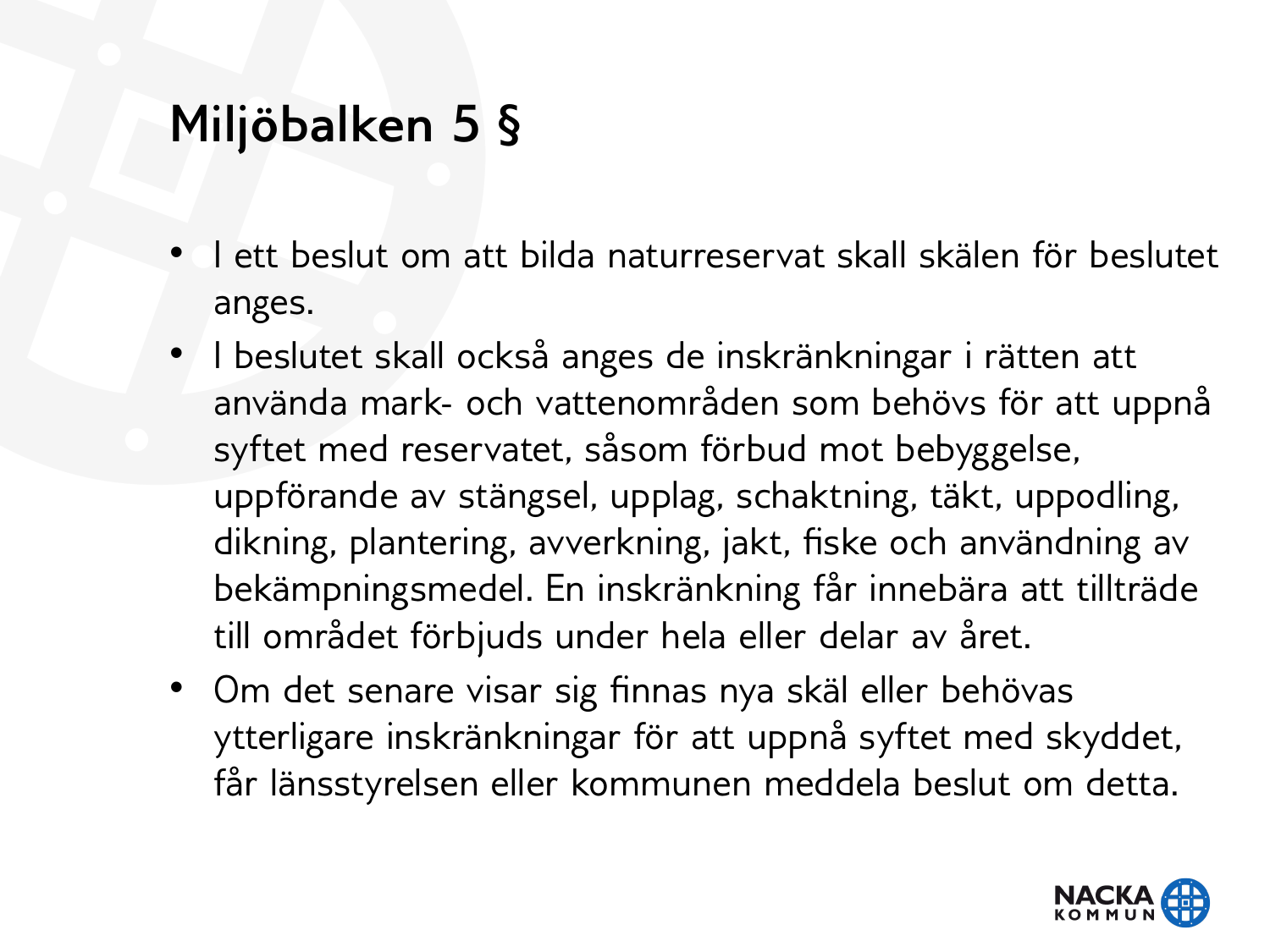

# Miljöbalken 5 §
I ett beslut om att bilda naturreservat skall skälen för beslutet anges.
I beslutet skall också anges de inskränkningar i rätten att använda mark- och vattenområden som behövs för att uppnå syftet med reservatet, såsom förbud mot bebyggelse, uppförande av stängsel, upplag, schaktning, täkt, uppodling, dikning, plantering, avverkning, jakt, fiske och användning av bekämpningsmedel. En inskränkning får innebära att tillträde till området förbjuds under hela eller delar av året.
Om det senare visar sig finnas nya skäl eller behövas ytterligare inskränkningar för att uppnå syftet med skyddet, får länsstyrelsen eller kommunen meddela beslut om detta.